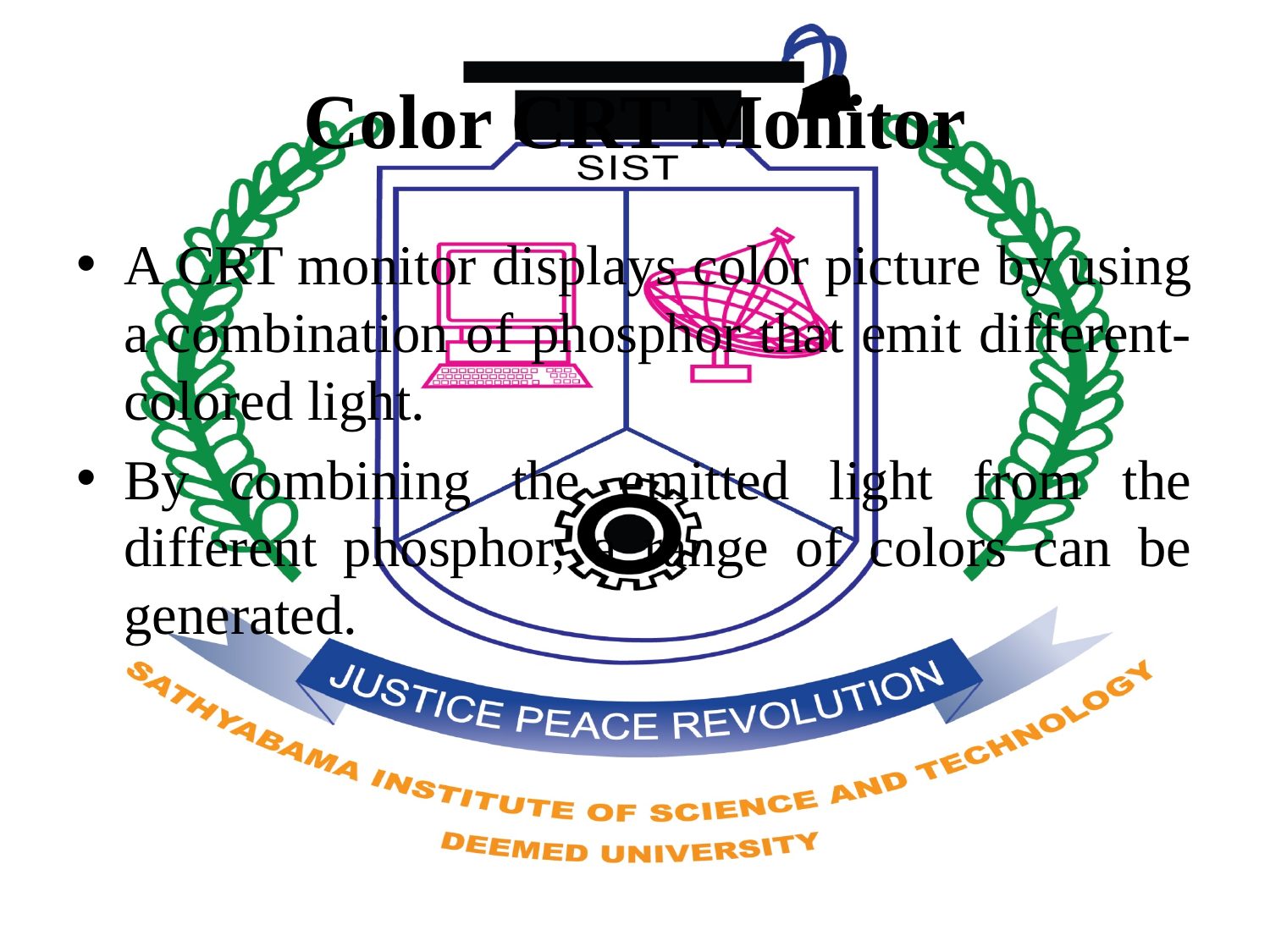

# Color CRT Monitor
A CRT monitor displays color picture by using a combination of phosphor that emit different-colored light.
By combining the emitted light from the different phosphor, a range of colors can be generated.